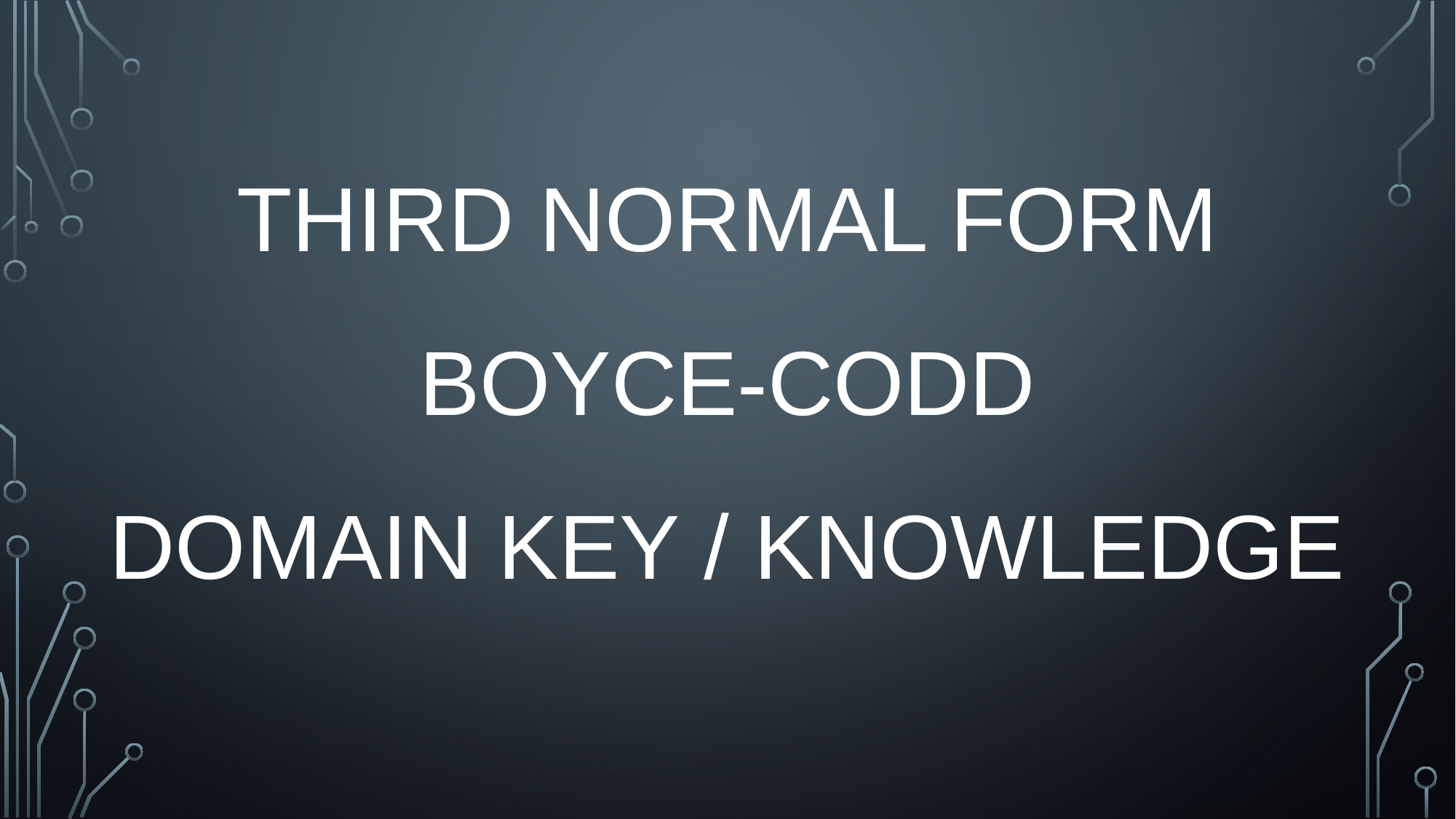

# THIRD NORMAL FORM BOYCE-CODD DOMAIN KEY / KNOWLEDGE